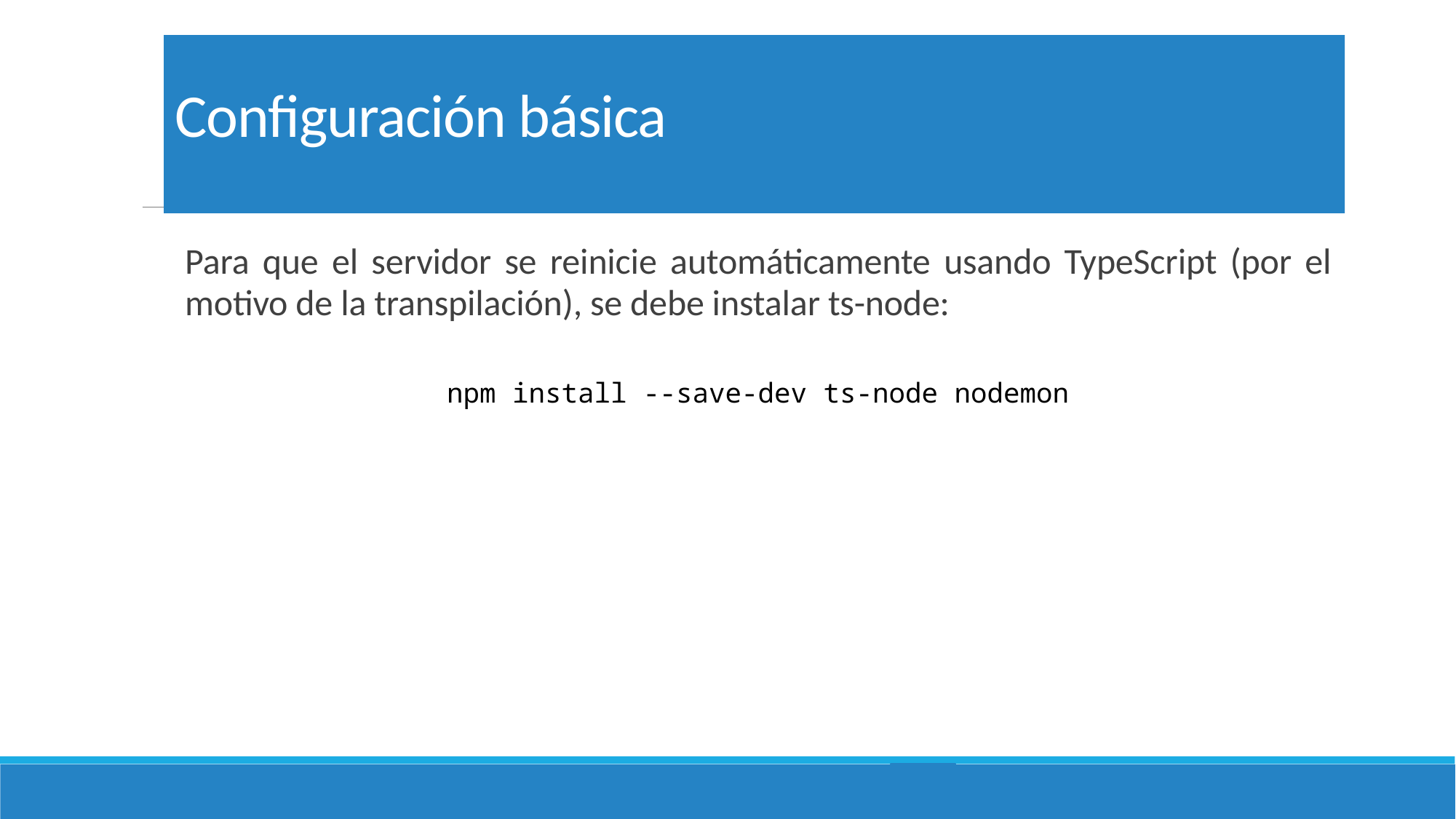

# Configuración básica
Para que el servidor se reinicie automáticamente usando TypeScript (por el motivo de la transpilación), se debe instalar ts-node:

npm install --save-dev ts-node nodemon